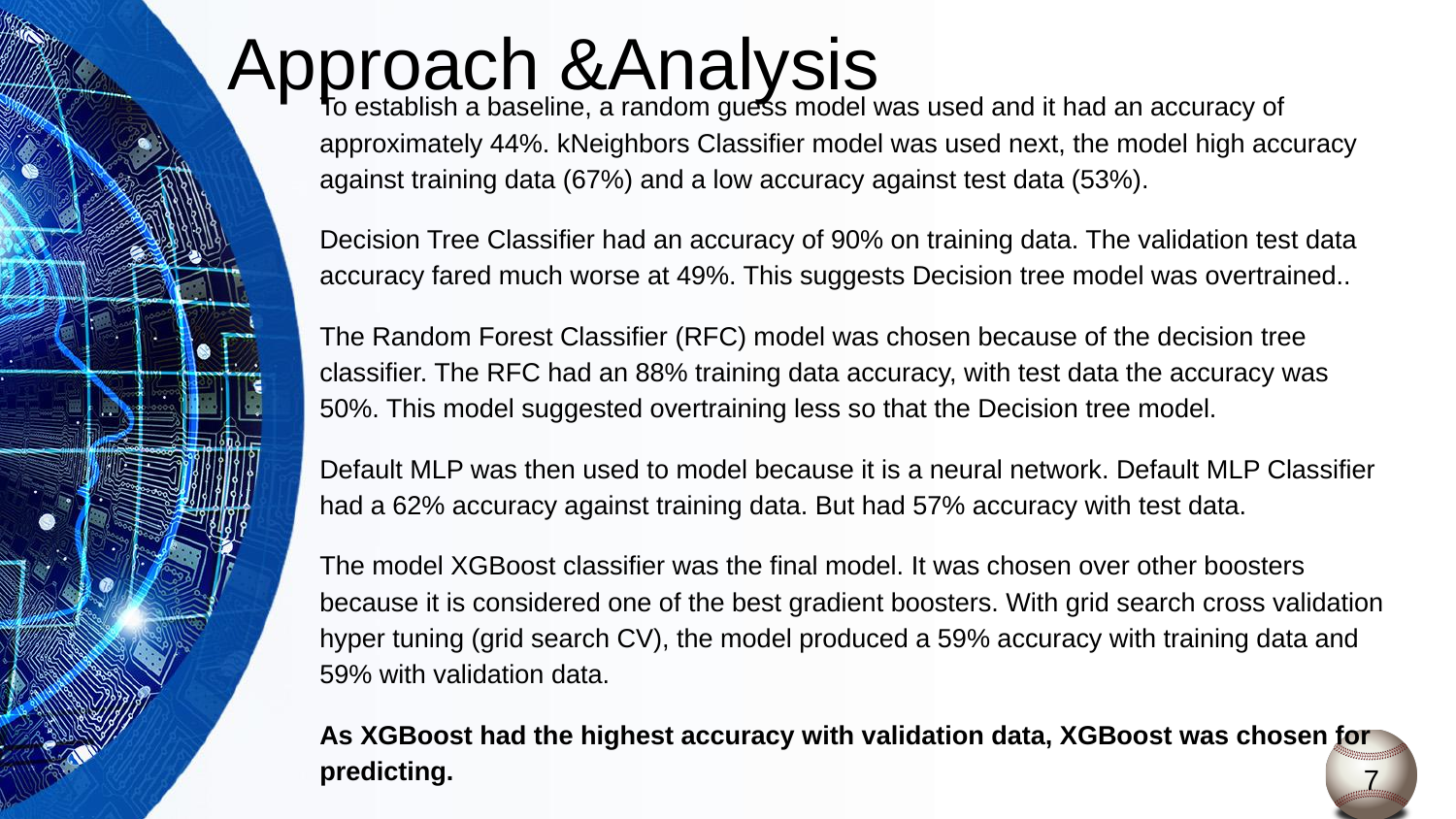

# Approach &Analysis
To establish a baseline, a random guess model was used and it had an accuracy of approximately 44%. kNeighbors Classifier model was used next, the model high accuracy against training data (67%) and a low accuracy against test data (53%).
Decision Tree Classifier had an accuracy of 90% on training data. The validation test data accuracy fared much worse at 49%. This suggests Decision tree model was overtrained..
The Random Forest Classifier (RFC) model was chosen because of the decision tree classifier. The RFC had an 88% training data accuracy, with test data the accuracy was 50%. This model suggested overtraining less so that the Decision tree model.
Default MLP was then used to model because it is a neural network. Default MLP Classifier had a 62% accuracy against training data. But had 57% accuracy with test data.
The model XGBoost classifier was the final model. It was chosen over other boosters because it is considered one of the best gradient boosters. With grid search cross validation hyper tuning (grid search CV), the model produced a 59% accuracy with training data and 59% with validation data.
As XGBoost had the highest accuracy with validation data, XGBoost was chosen for predicting.
7